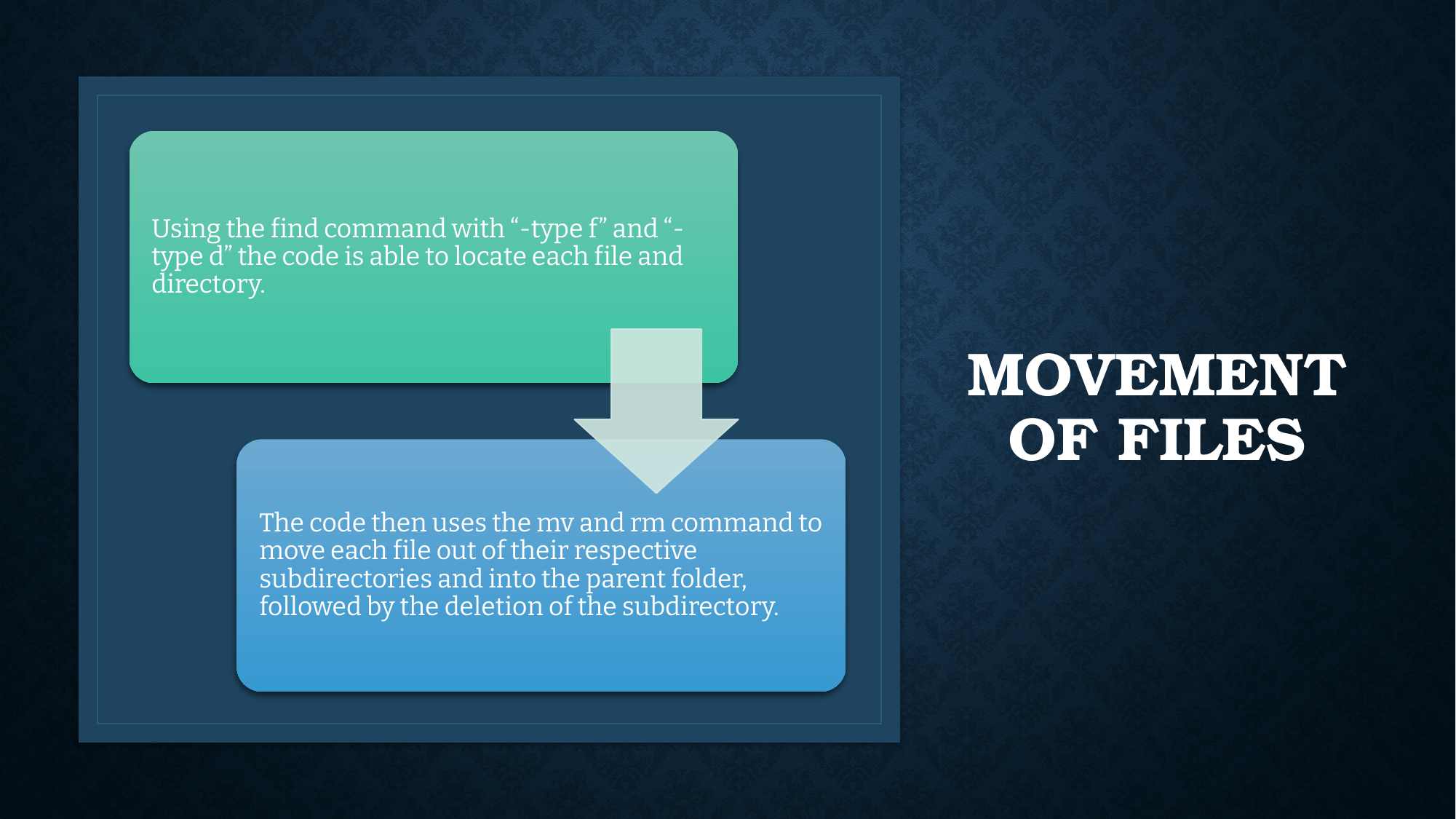

# movement of files

Using the find command with “-type f” and “-type d” the code is able to locate each file and directory.
The code then uses the mv and rm command to move each file out of their respective subdirectories and into the parent folder, followed by the deletion of the subdirectory.